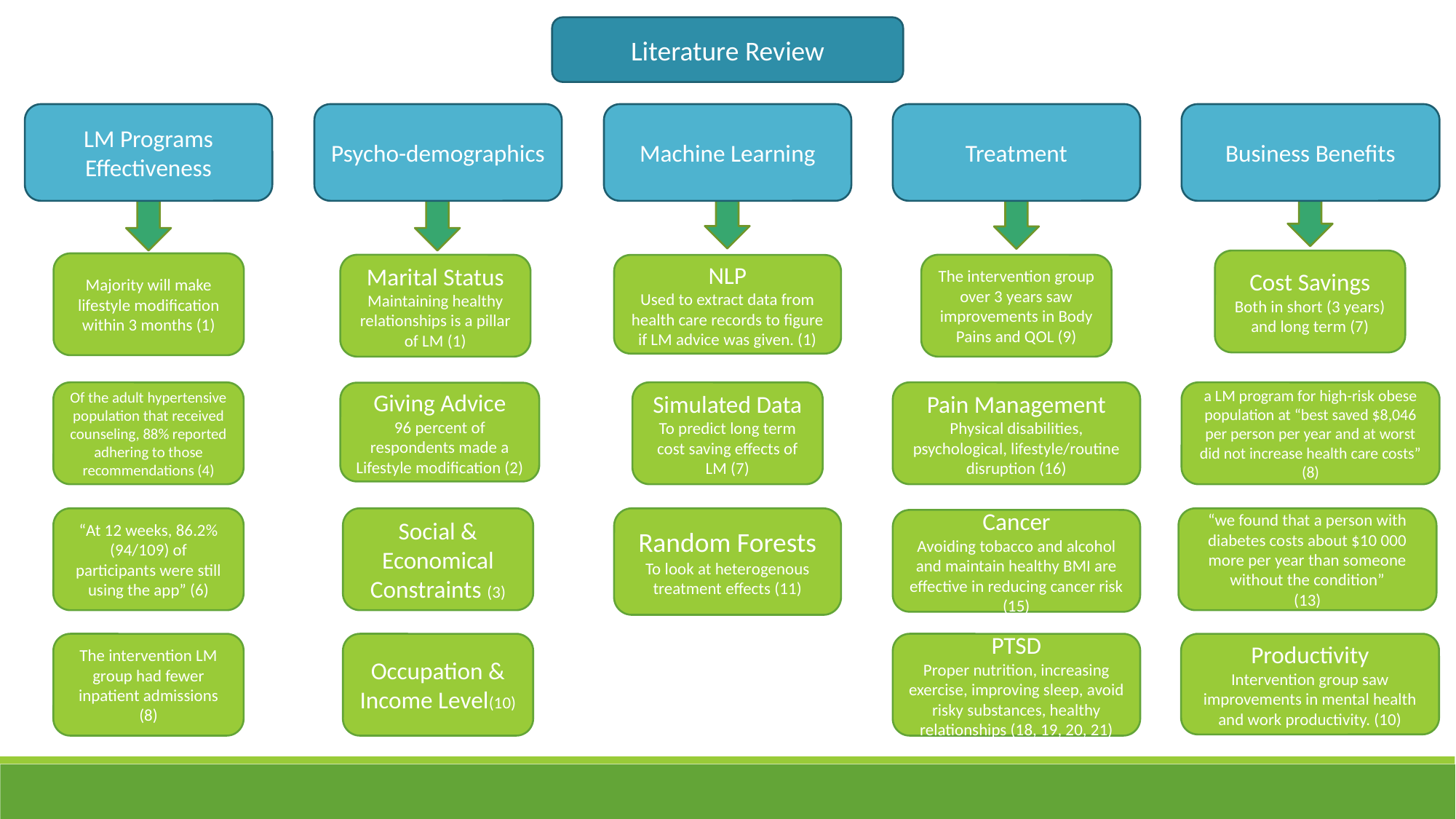

Literature Review
Business Benefits
Treatment
Machine Learning
LM Programs Effectiveness
Psycho-demographics

Cost Savings
Both in short (3 years) and long term (7)
Majority will make lifestyle modification within 3 months (1)
Marital Status
Maintaining healthy relationships is a pillar of LM (1)
The intervention group over 3 years saw improvements in Body Pains and QOL (9)
NLP
Used to extract data from health care records to figure if LM advice was given. (1)
Of the adult hypertensive population that received counseling, 88% reported adhering to those recommendations (4)
Simulated Data
To predict long term cost saving effects of LM (7)
Pain Management
Physical disabilities, psychological, lifestyle/routine disruption (16)
a LM program for high-risk obese population at “best saved $8,046 per person per year and at worst did not increase health care costs” (8)
Giving Advice
96 percent of respondents made a Lifestyle modification (2)
Random Forests
To look at heterogenous treatment effects (11)
Social & Economical Constraints (3)
“we found that a person with diabetes costs about $10 000 more per year than someone without the condition”
(13)
“At 12 weeks, 86.2% (94/109) of participants were still using the app” (6)
Cancer
Avoiding tobacco and alcohol and maintain healthy BMI are effective in reducing cancer risk (15)
The intervention LM group had fewer inpatient admissions (8)
Occupation & Income Level(10)
PTSD
Proper nutrition, increasing exercise, improving sleep, avoid risky substances, healthy relationships (18, 19, 20, 21)
Productivity
Intervention group saw improvements in mental health and work productivity. (10)